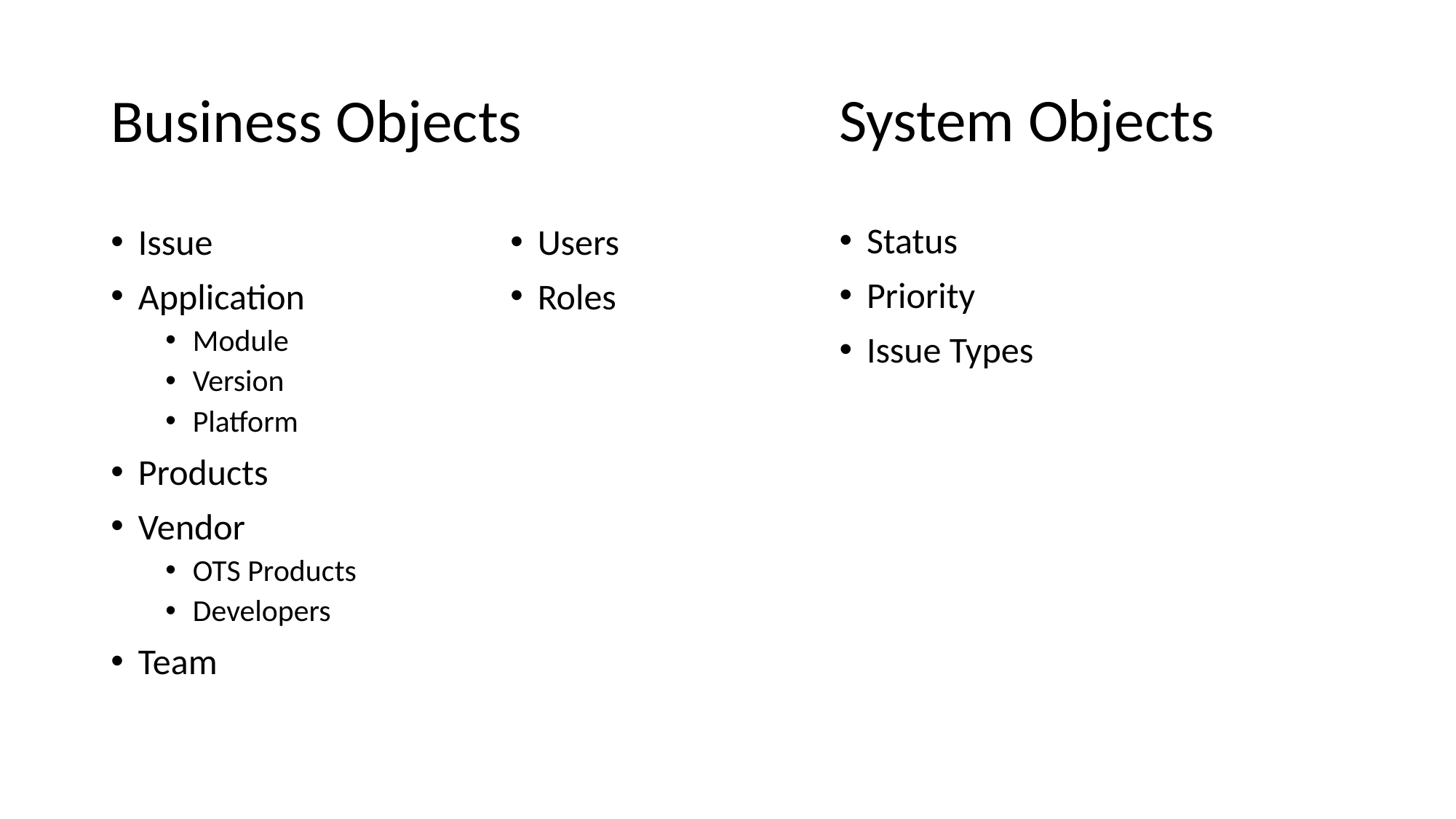

System Objects
# Business Objects
Status
Priority
Issue Types

Issue
Application
Module
Version
Platform
Products
Vendor
OTS Products
Developers
Team
Users
Roles